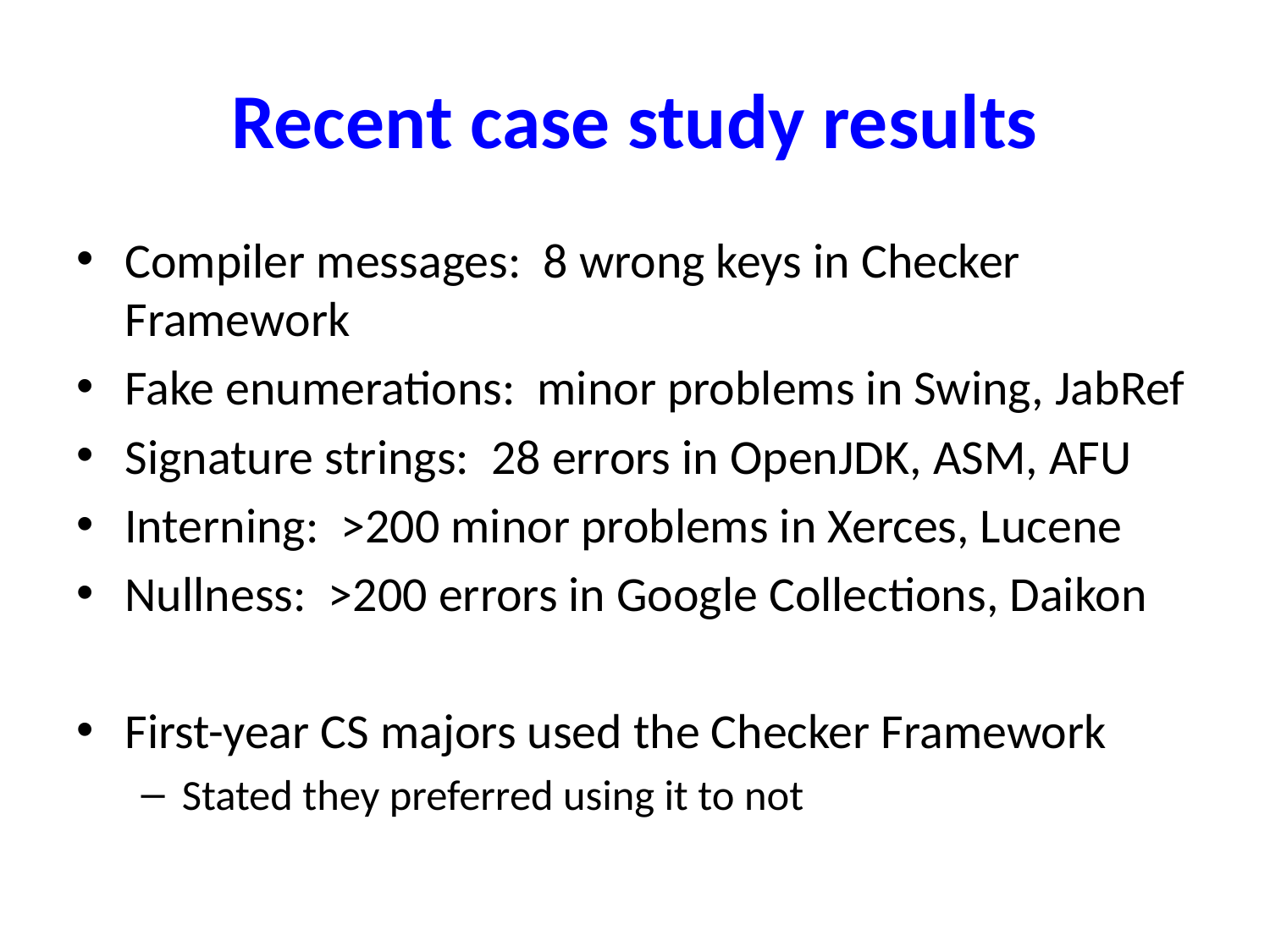

# Recent case study results
Compiler messages:  8 wrong keys in Checker Framework
Fake enumerations:  minor problems in Swing, JabRef
Signature strings:  28 errors in OpenJDK, ASM, AFU
Interning:  >200 minor problems in Xerces, Lucene
Nullness:  >200 errors in Google Collections, Daikon

First-year CS majors used the Checker Framework
Stated they preferred using it to not